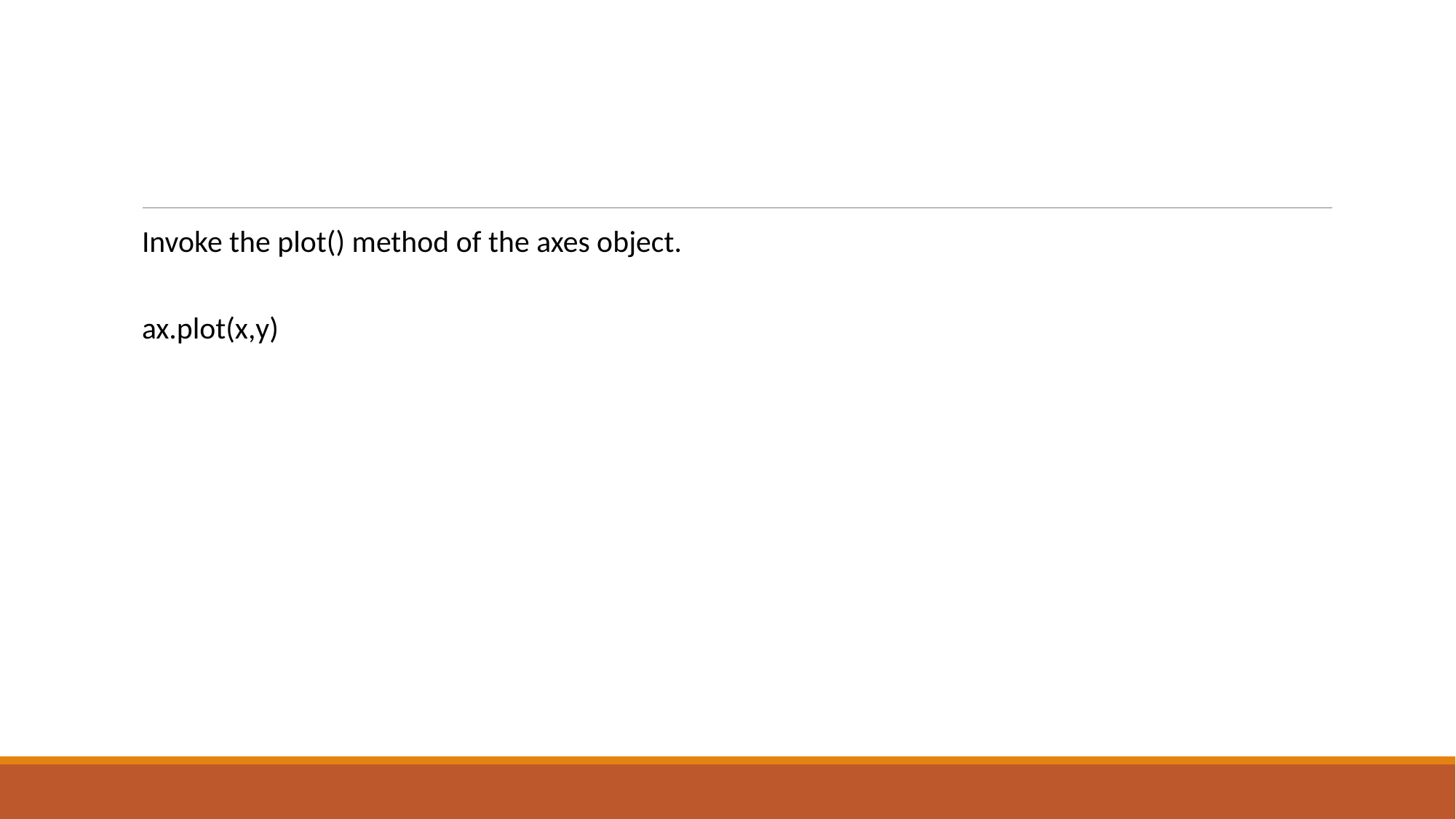

#
Invoke the plot() method of the axes object.
ax.plot(x,y)